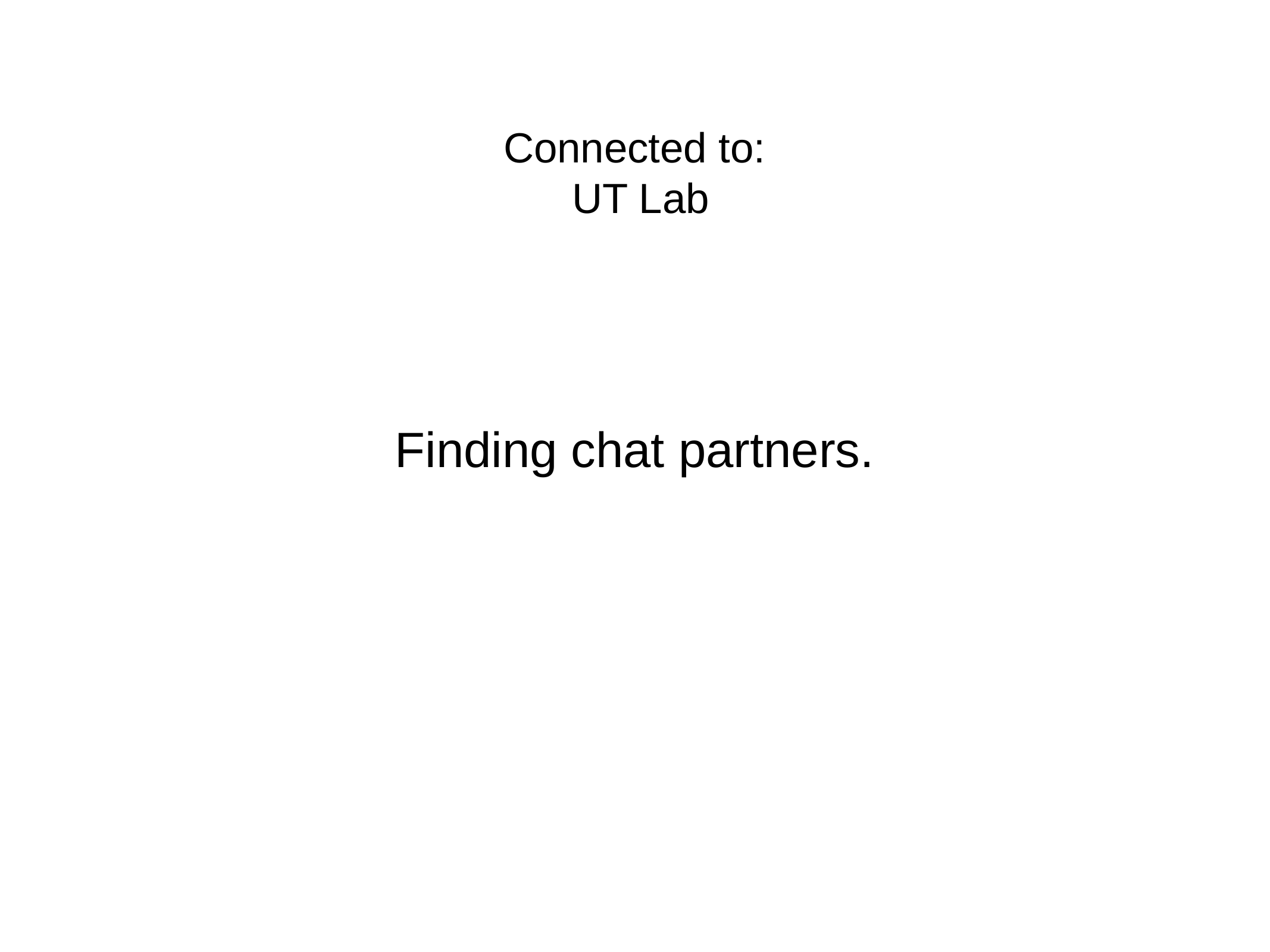

Connected to:
 UT Lab
# Finding chat partners.